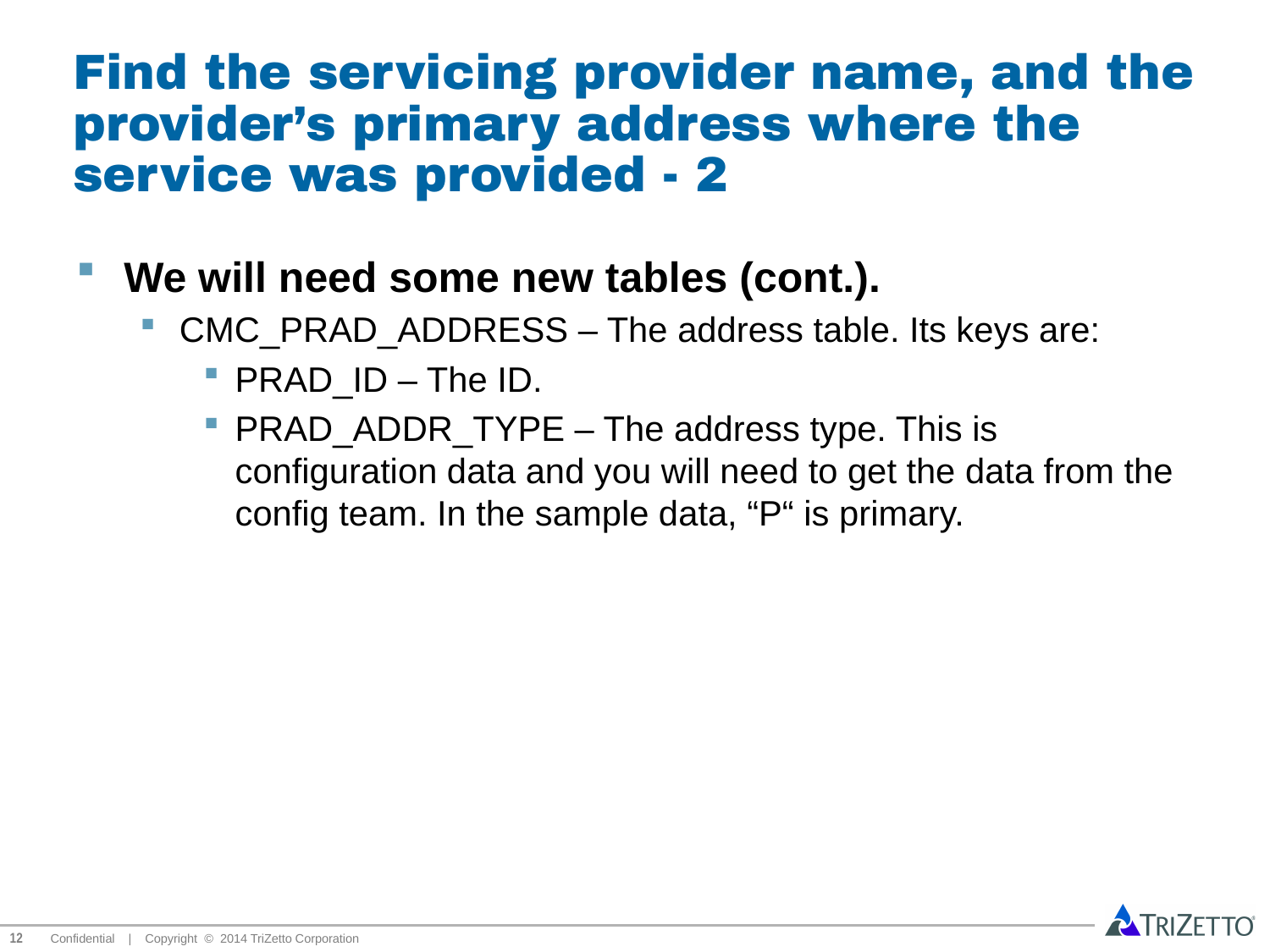

# Find the servicing provider name, and the provider’s primary address where the service was provided - 2
We will need some new tables (cont.).
CMC_PRAD_ADDRESS – The address table. Its keys are:
PRAD_ID – The ID.
PRAD_ADDR_TYPE – The address type. This is configuration data and you will need to get the data from the config team. In the sample data, “P“ is primary.